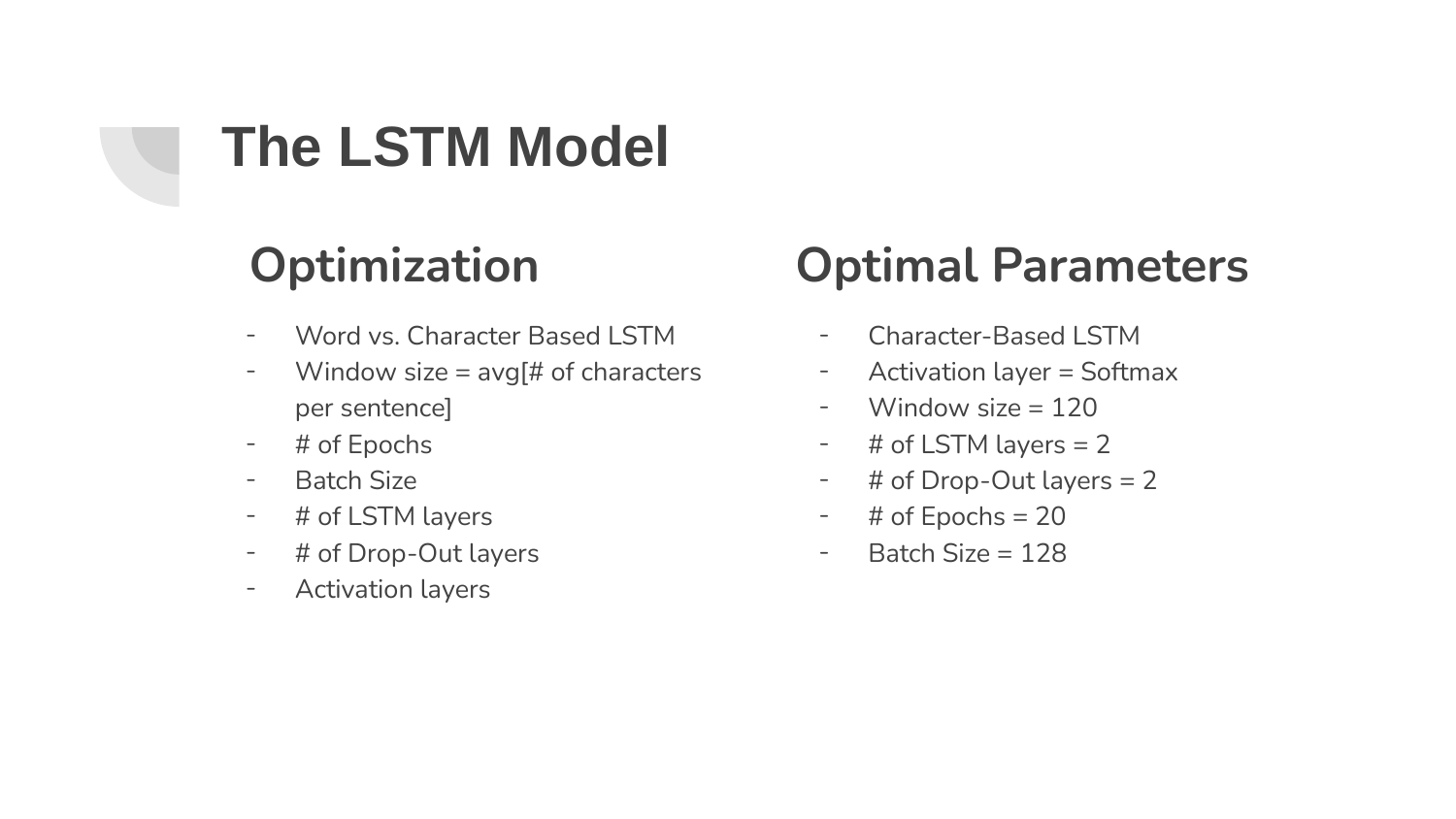

# The LSTM Model
Optimization
Optimal Parameters
Character-Based LSTM
Activation layer = Softmax
Window size = 120
# of LSTM layers = 2
# of Drop-Out layers = 2
# of Epochs = 20
Batch Size = 128

Word vs. Character Based LSTM
Window size = avg[# of characters per sentence]
# of Epochs
Batch Size
# of LSTM layers
# of Drop-Out layers
Activation layers